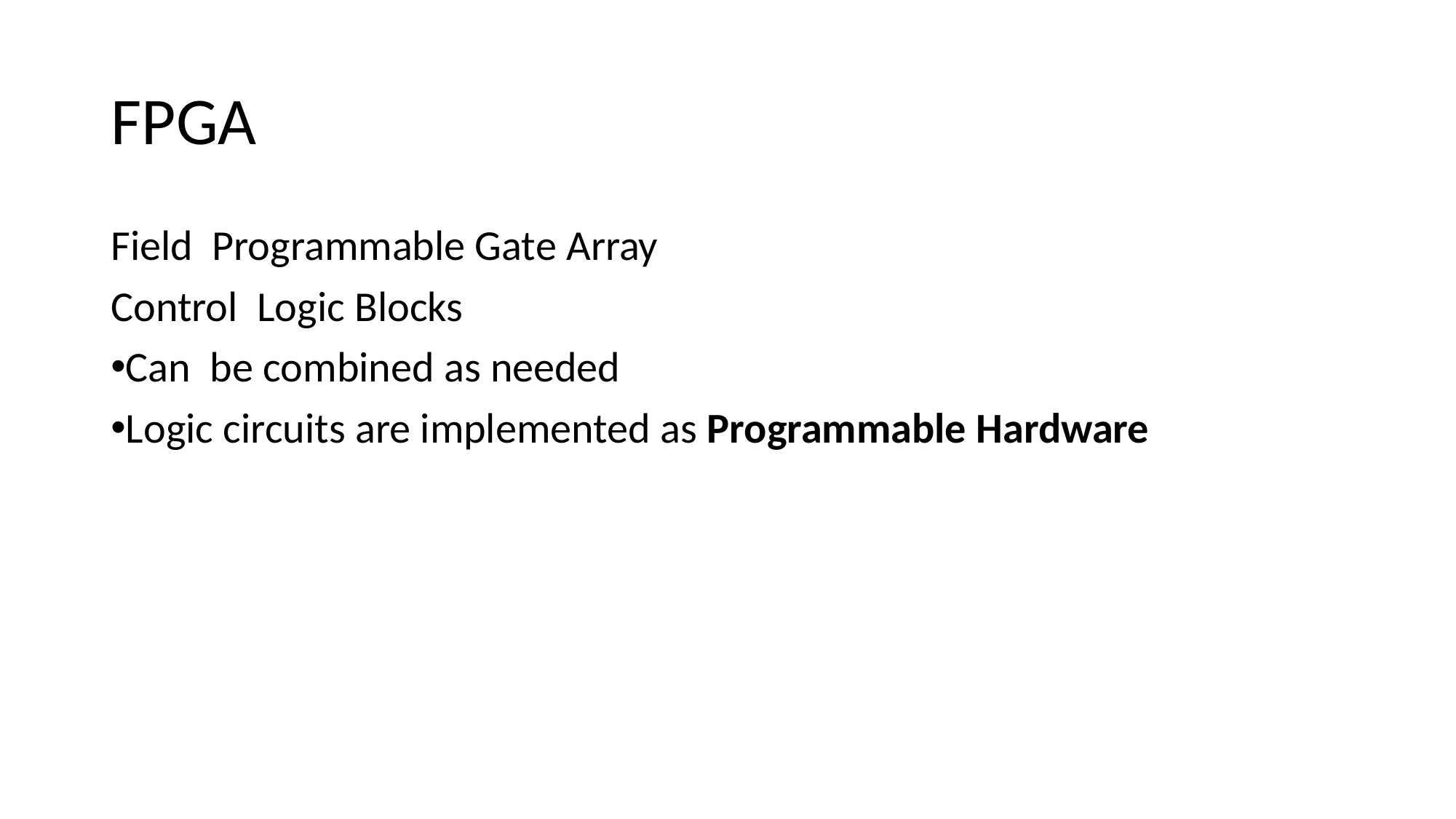

# FPGA
Field  Programmable Gate Array
Control  Logic Blocks
Can  be combined as needed
Logic circuits are implemented as Programmable Hardware